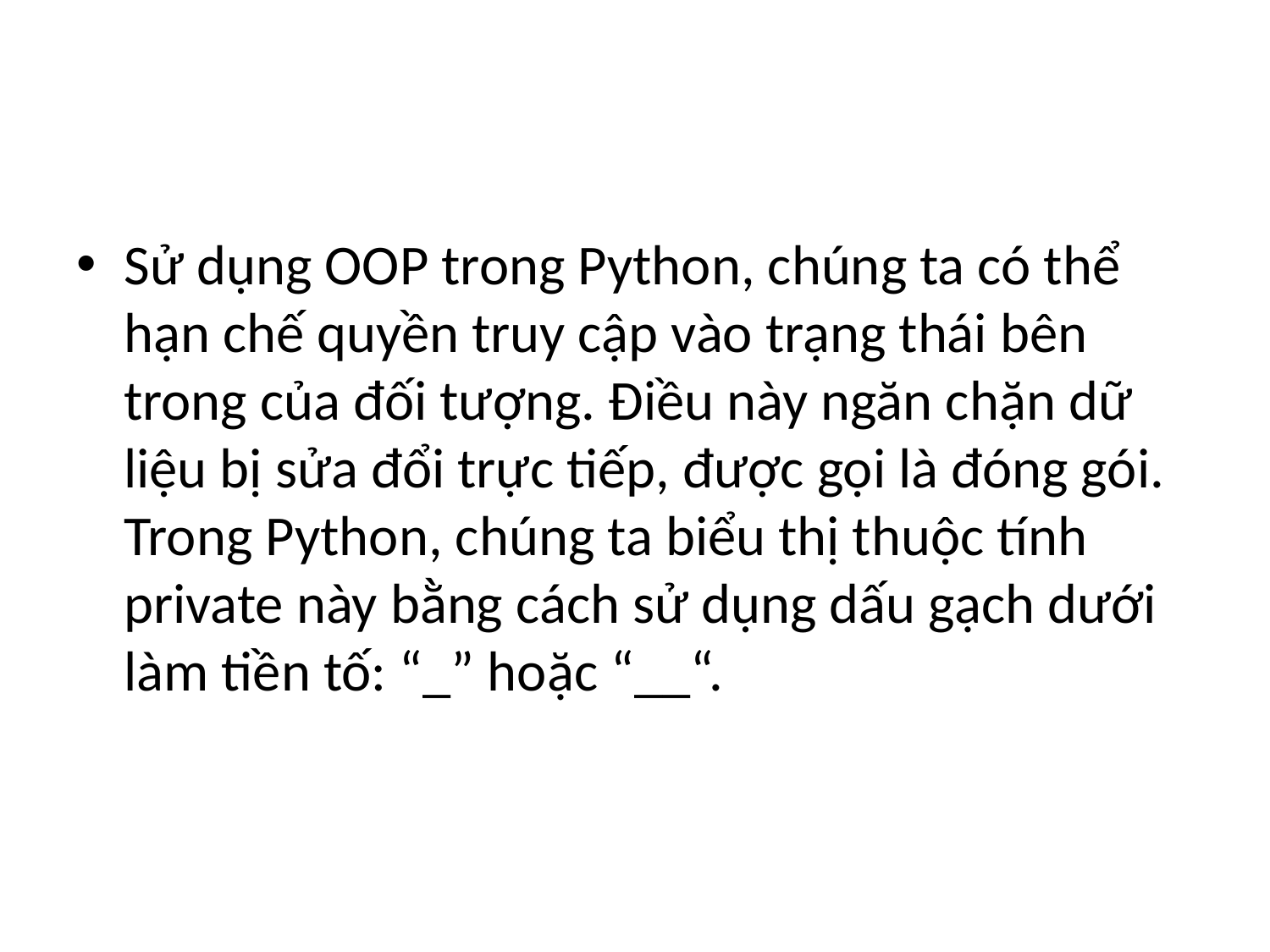

#
Sử dụng OOP trong Python, chúng ta có thể hạn chế quyền truy cập vào trạng thái bên trong của đối tượng. Điều này ngăn chặn dữ liệu bị sửa đổi trực tiếp, được gọi là đóng gói. Trong Python, chúng ta biểu thị thuộc tính private này bằng cách sử dụng dấu gạch dưới làm tiền tố: “_” hoặc “__“.